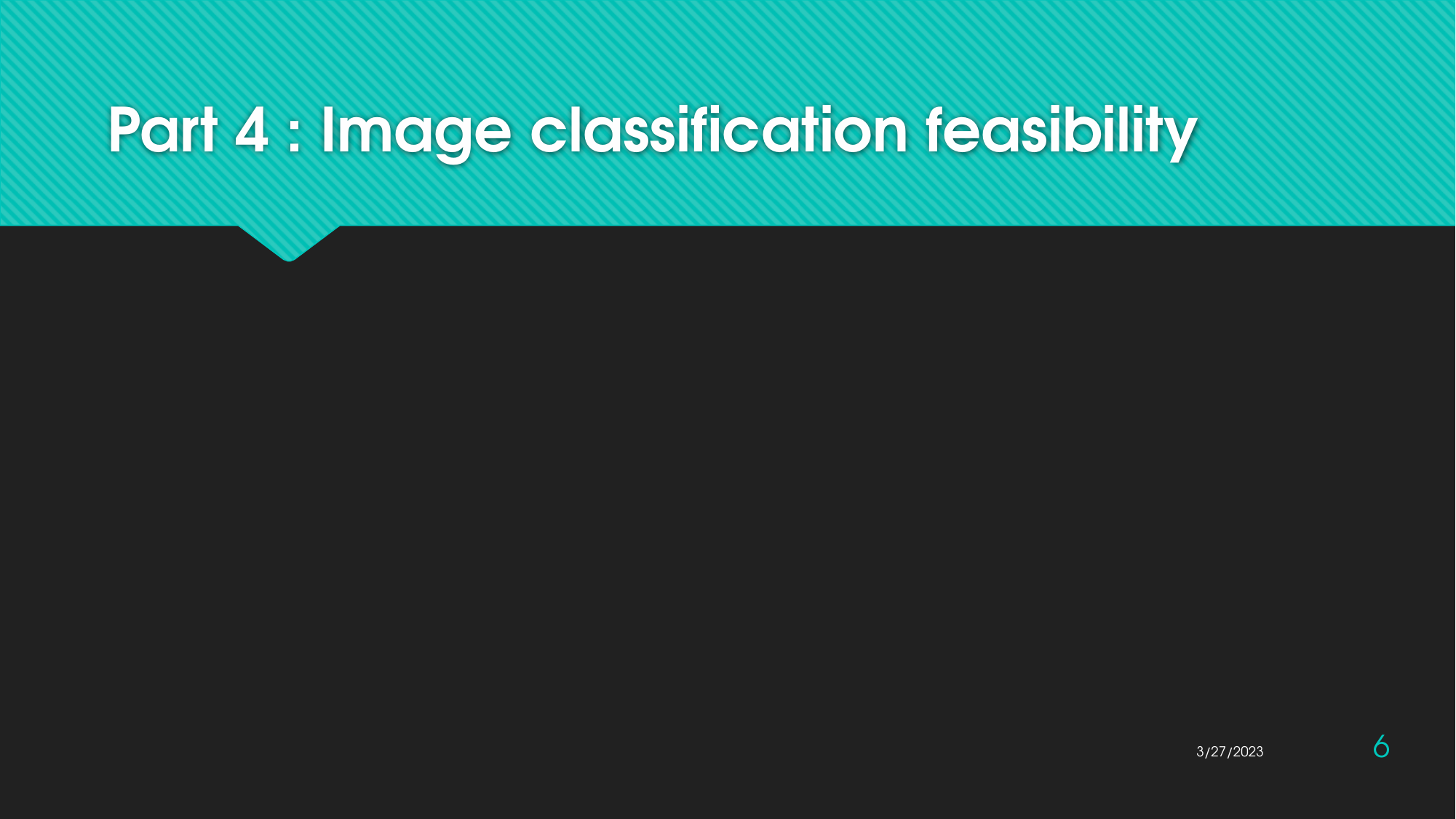

# Part 4 : Image classification feasibility

6
3/27/2023